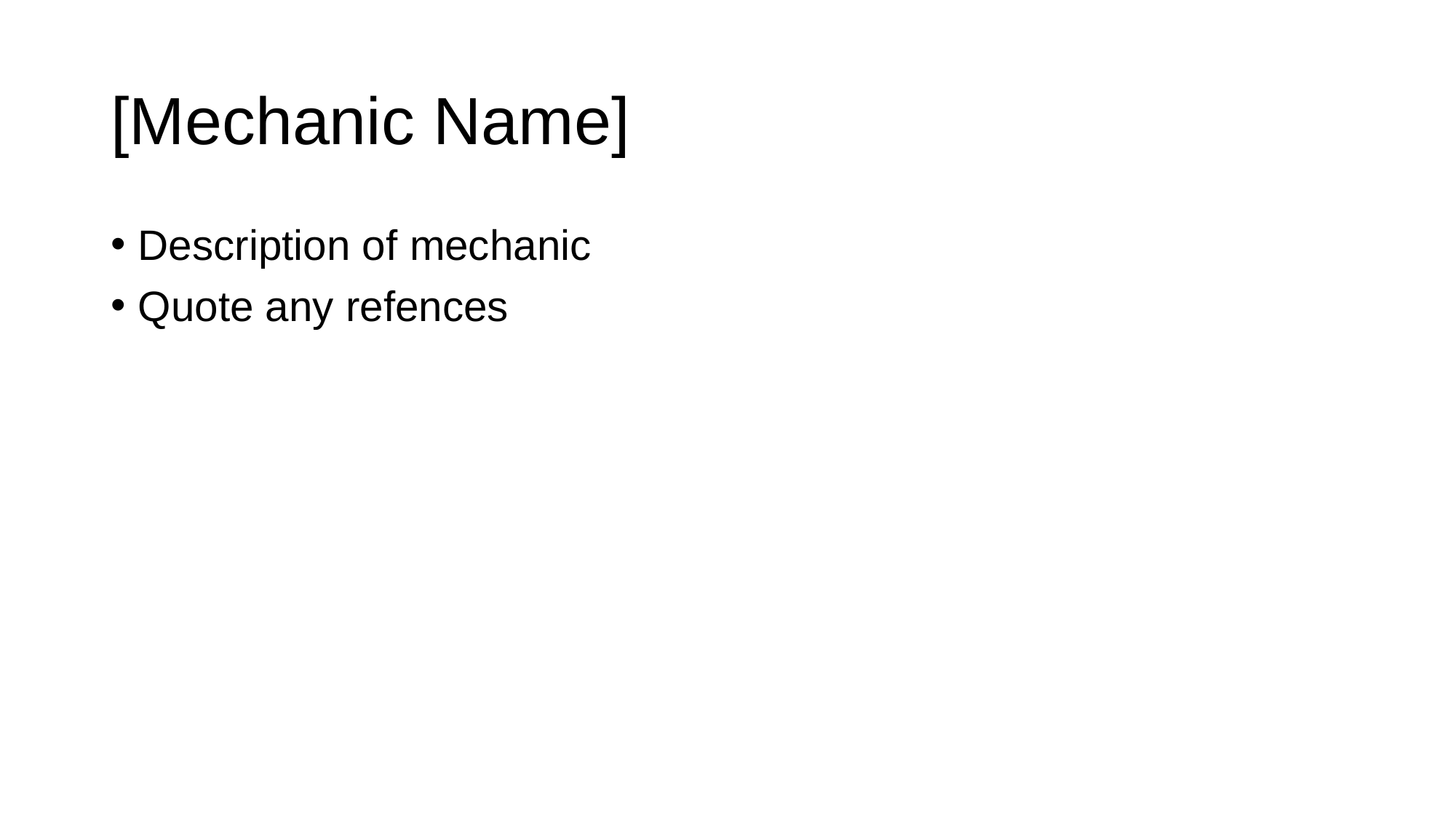

# [Mechanic Name]
Description of mechanic
Quote any refences